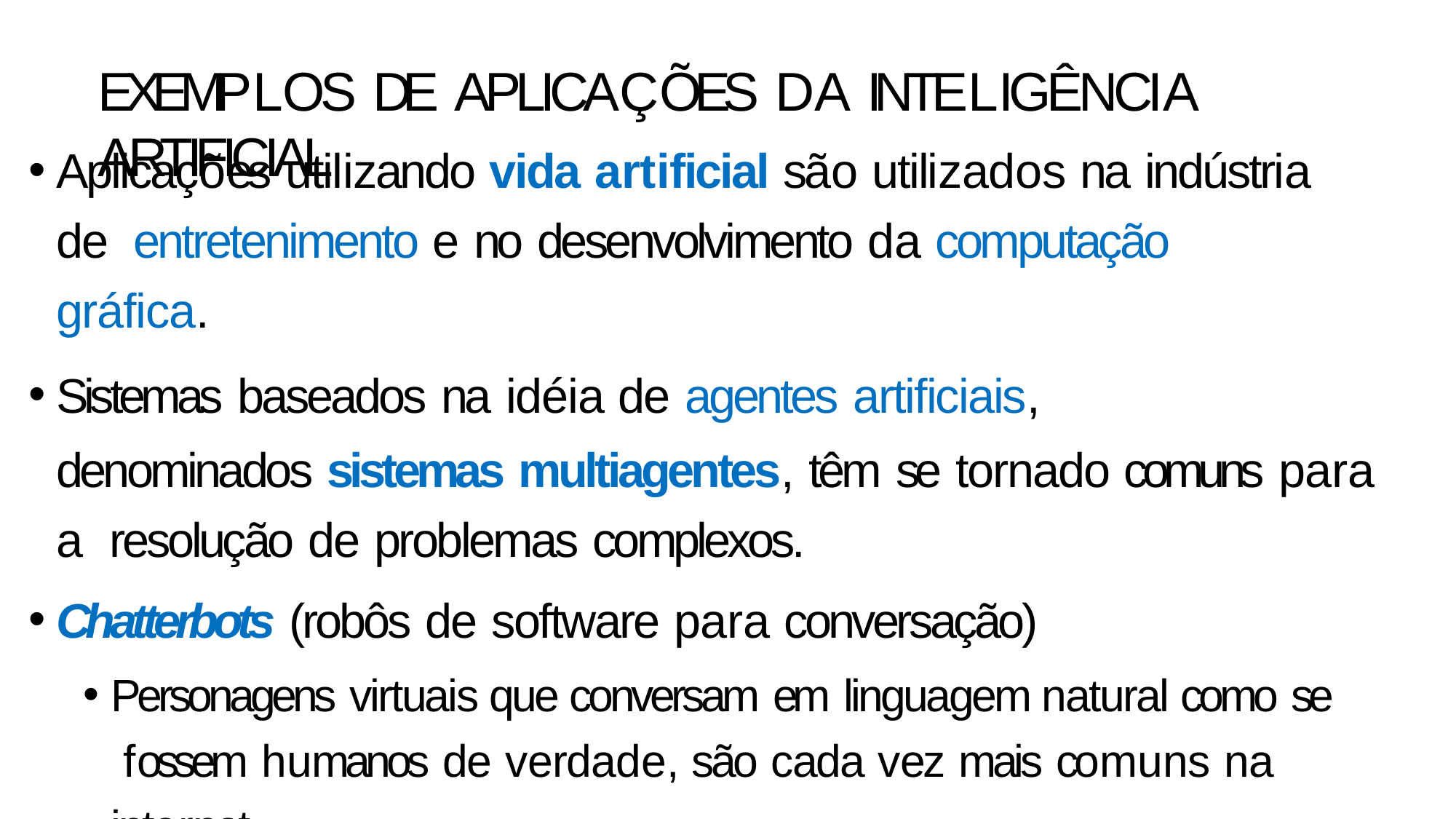

# EXEMPLOS DE APLICAÇÕES DA INTELIGÊNCIA ARTIFICIAL
Aplicações utilizando vida artificial são utilizados na indústria de  entretenimento e no desenvolvimento da computação gráfica.
Sistemas baseados na idéia de agentes artificiais,
denominados sistemas multiagentes, têm se tornado comuns para a  resolução de problemas complexos.
Chatterbots (robôs de software para conversação)
Personagens virtuais que conversam em linguagem natural como se  fossem humanos de verdade, são cada vez mais comuns na internet.